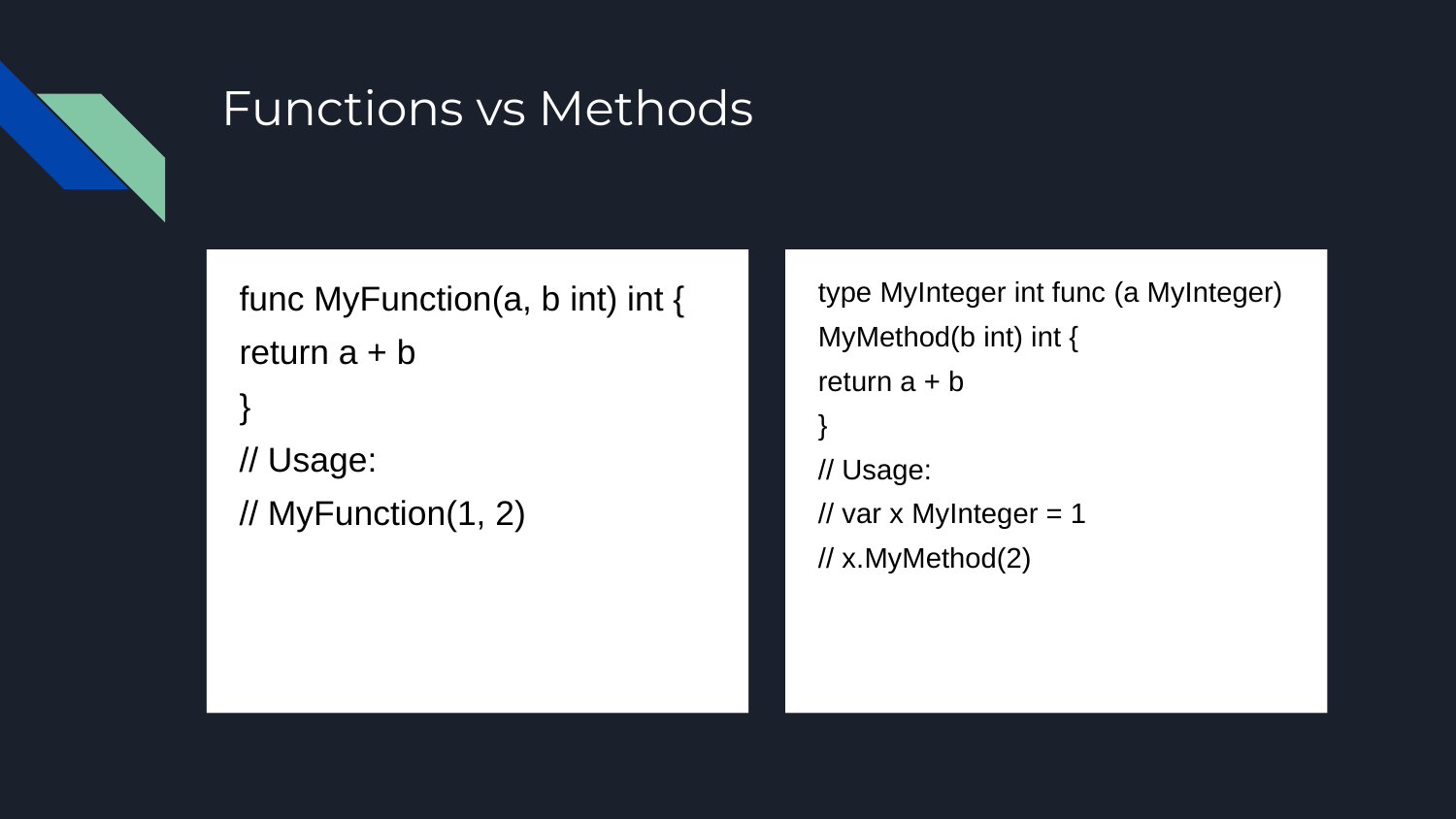

# Functions vs Methods
func MyFunction(a, b int) int {
return a + b
}
// Usage:
// MyFunction(1, 2)

type MyInteger int func (a MyInteger) MyMethod(b int) int {
return a + b
}
// Usage:
// var x MyInteger = 1
// x.MyMethod(2)